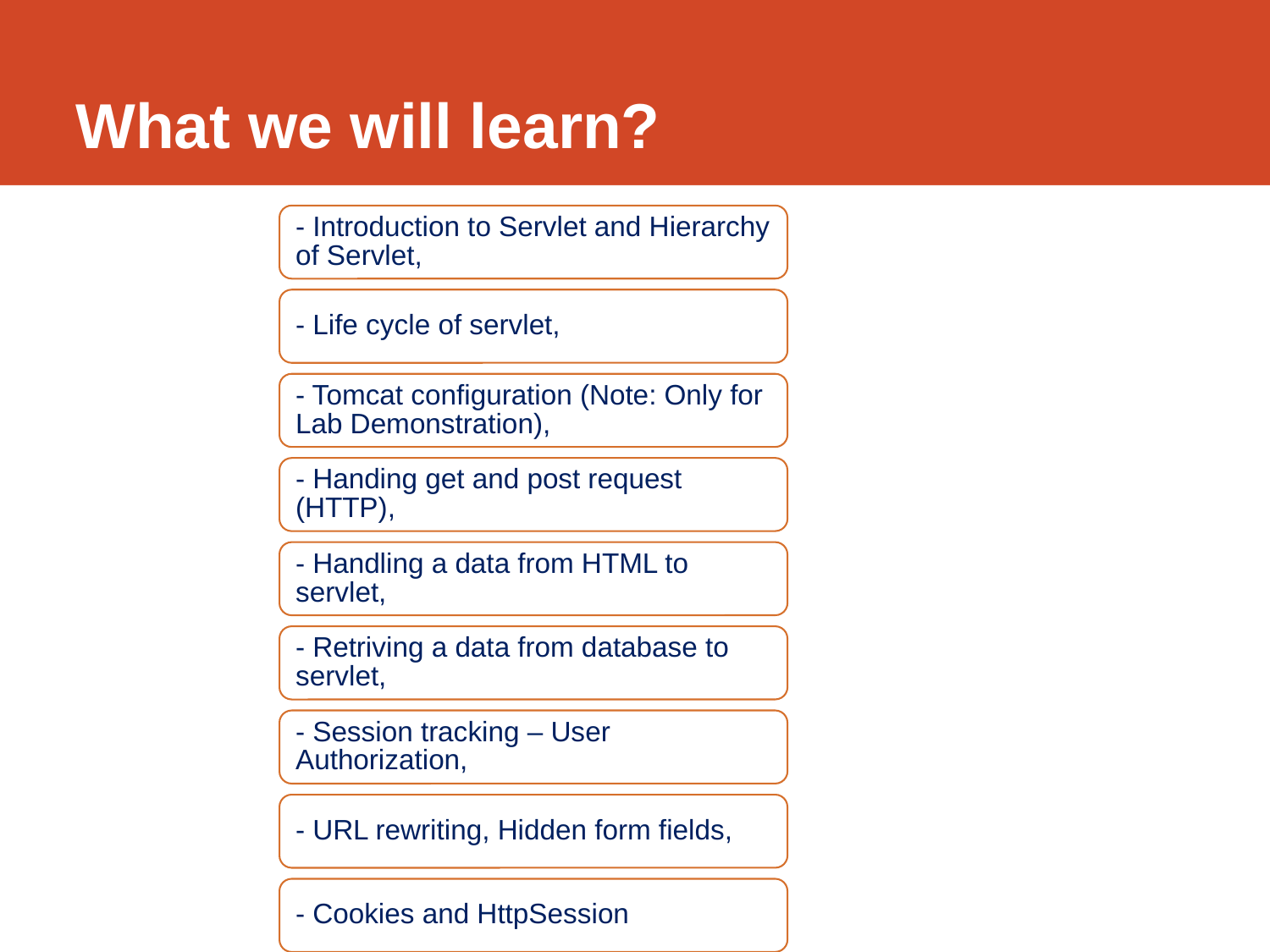

# What we will learn?
- Introduction to Servlet and Hierarchy of Servlet,
- Life cycle of servlet,
- Tomcat configuration (Note: Only for Lab Demonstration),
- Handing get and post request (HTTP),
- Handling a data from HTML to servlet,
- Retriving a data from database to servlet,
- Session tracking – User Authorization,
- URL rewriting, Hidden form fields,
- Cookies and HttpSession